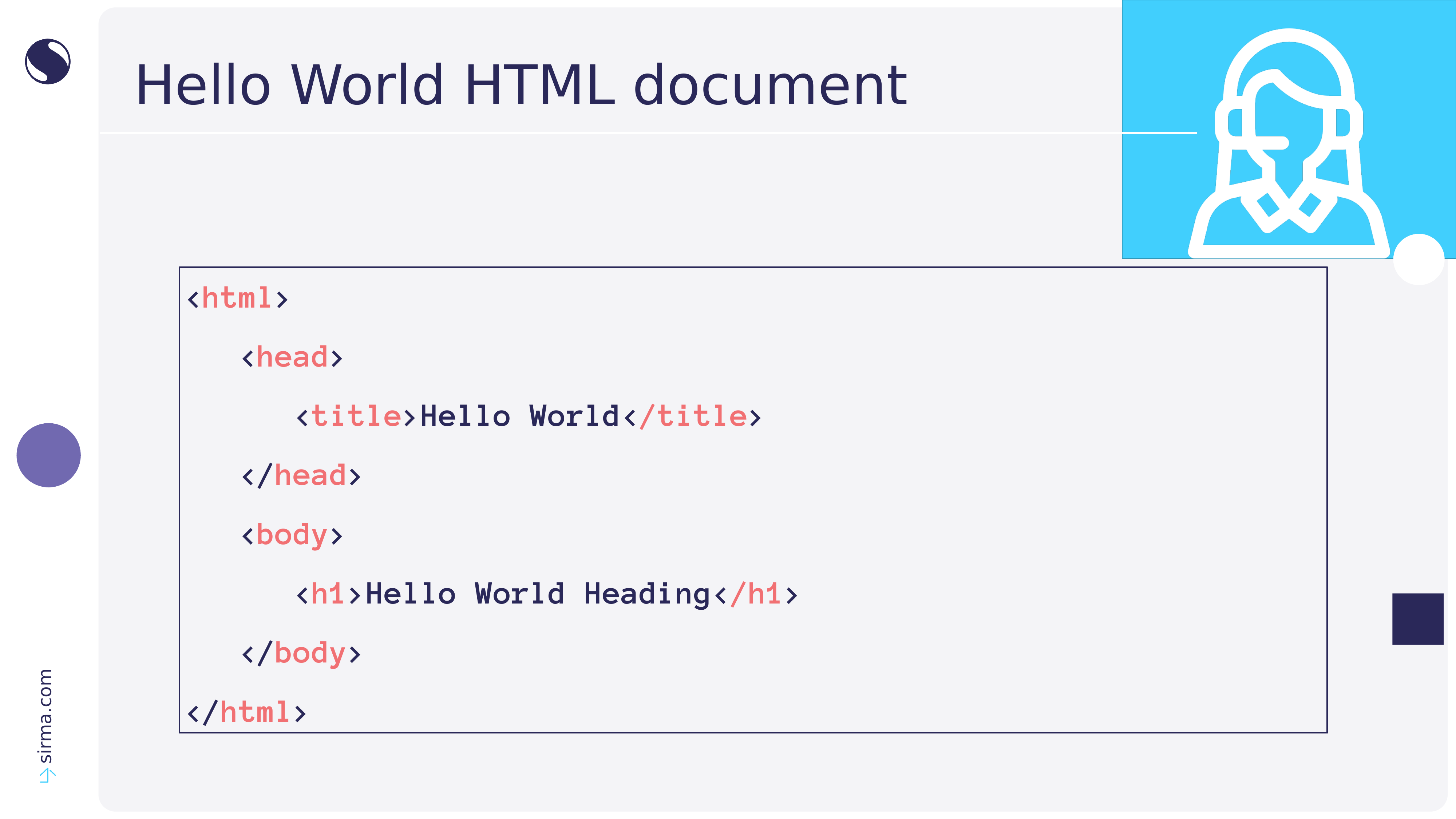

# Hello World HTML document

<html>
	<head>
		<title>Hello World</title>
	</head>
	<body>
		<h1>Hello World Heading</h1>
	</body>
</html>